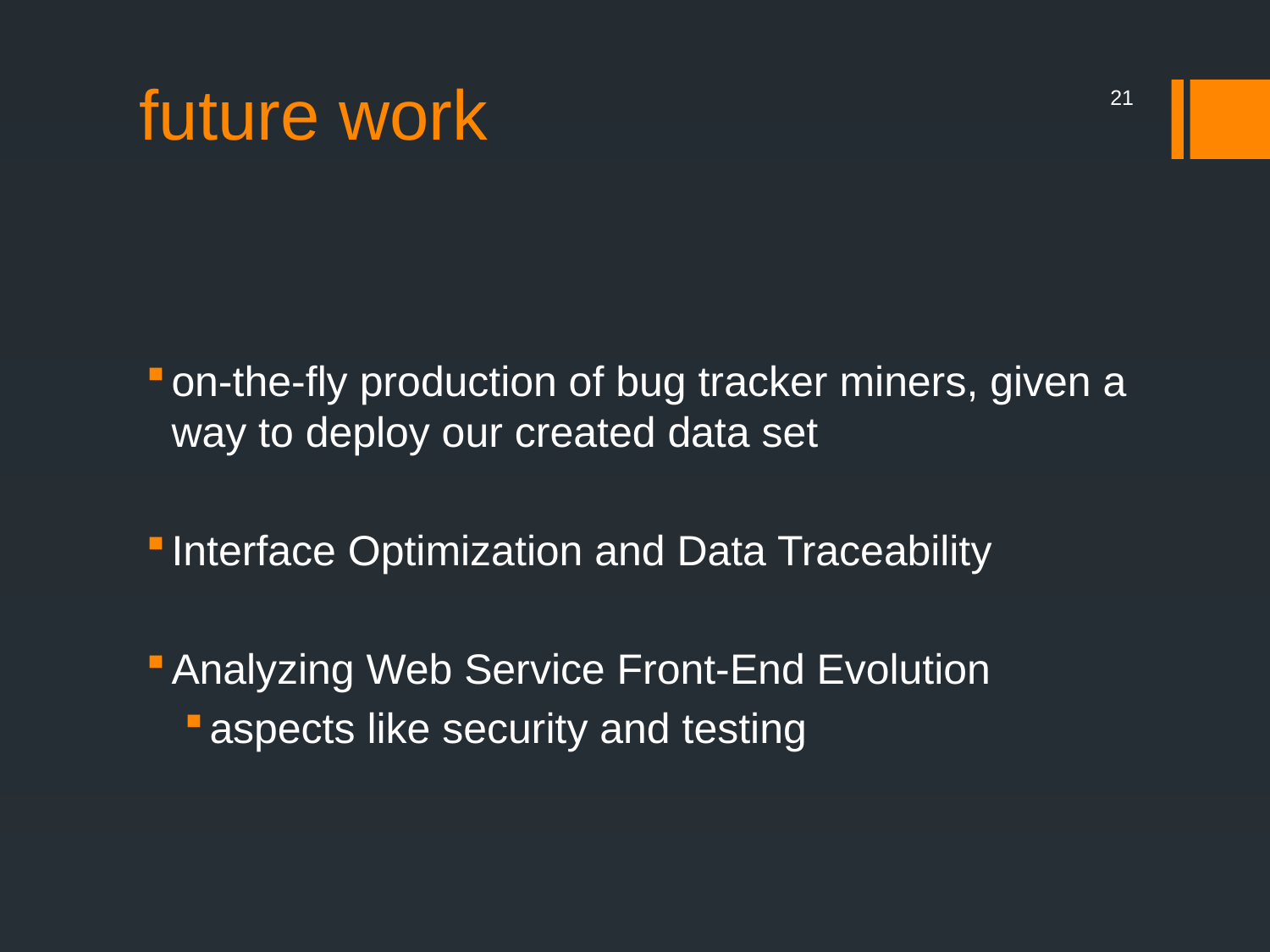

# future work
21
on-the-fly production of bug tracker miners, given a way to deploy our created data set

Interface Optimization and Data Traceability

Analyzing Web Service Front-End Evolution
aspects like security and testing